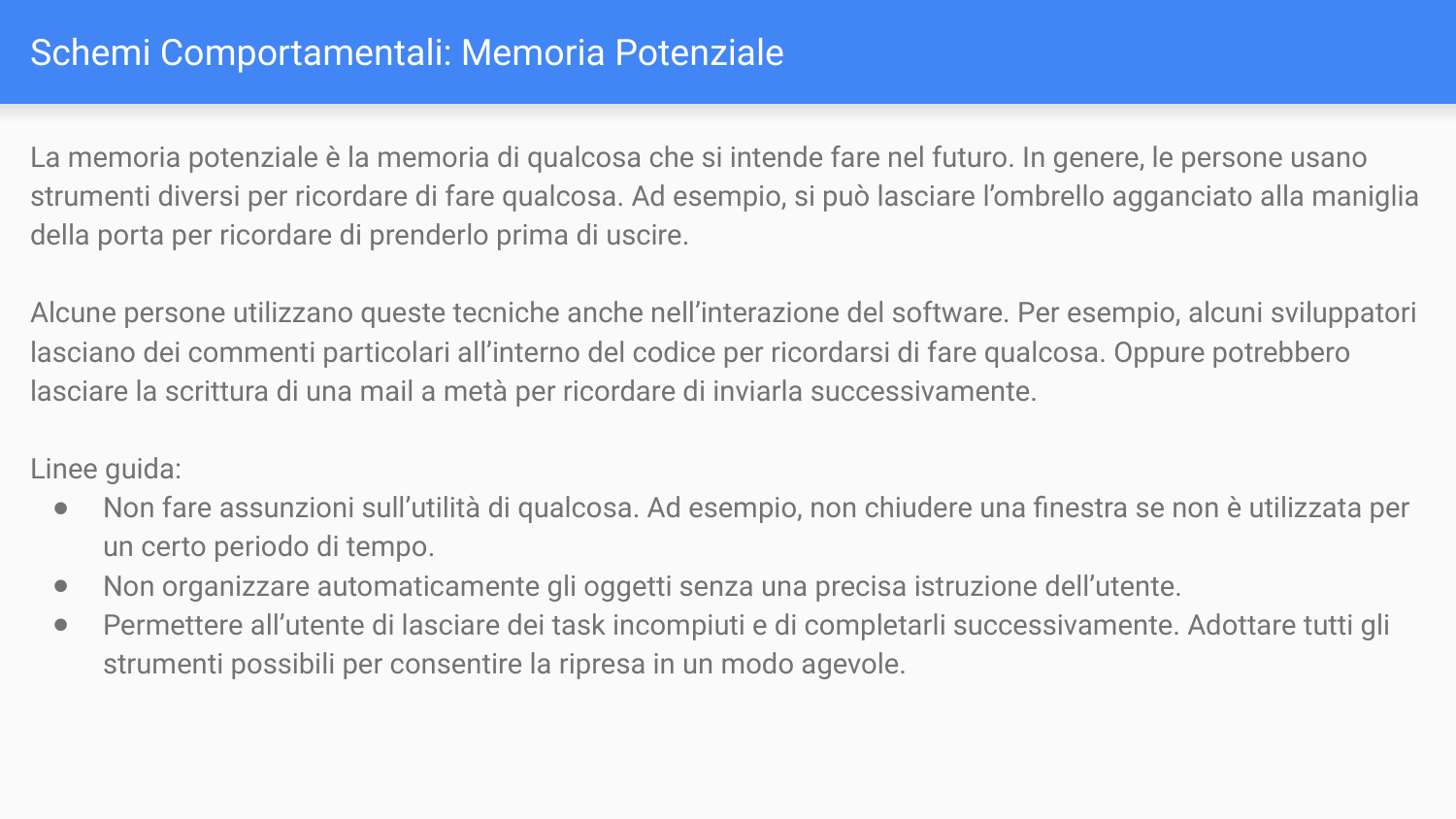

# Schemi Comportamentali: Memoria Potenziale
La memoria potenziale è la memoria di qualcosa che si intende fare nel futuro. In genere, le persone usano strumenti diversi per ricordare di fare qualcosa. Ad esempio, si può lasciare l’ombrello agganciato alla maniglia della porta per ricordare di prenderlo prima di uscire.

Alcune persone utilizzano queste tecniche anche nell’interazione del software. Per esempio, alcuni sviluppatori lasciano dei commenti particolari all’interno del codice per ricordarsi di fare qualcosa. Oppure potrebbero lasciare la scrittura di una mail a metà per ricordare di inviarla successivamente.

Linee guida:
Non fare assunzioni sull’utilità di qualcosa. Ad esempio, non chiudere una finestra se non è utilizzata per un certo periodo di tempo.
Non organizzare automaticamente gli oggetti senza una precisa istruzione dell’utente.
Permettere all’utente di lasciare dei task incompiuti e di completarli successivamente. Adottare tutti gli strumenti possibili per consentire la ripresa in un modo agevole.